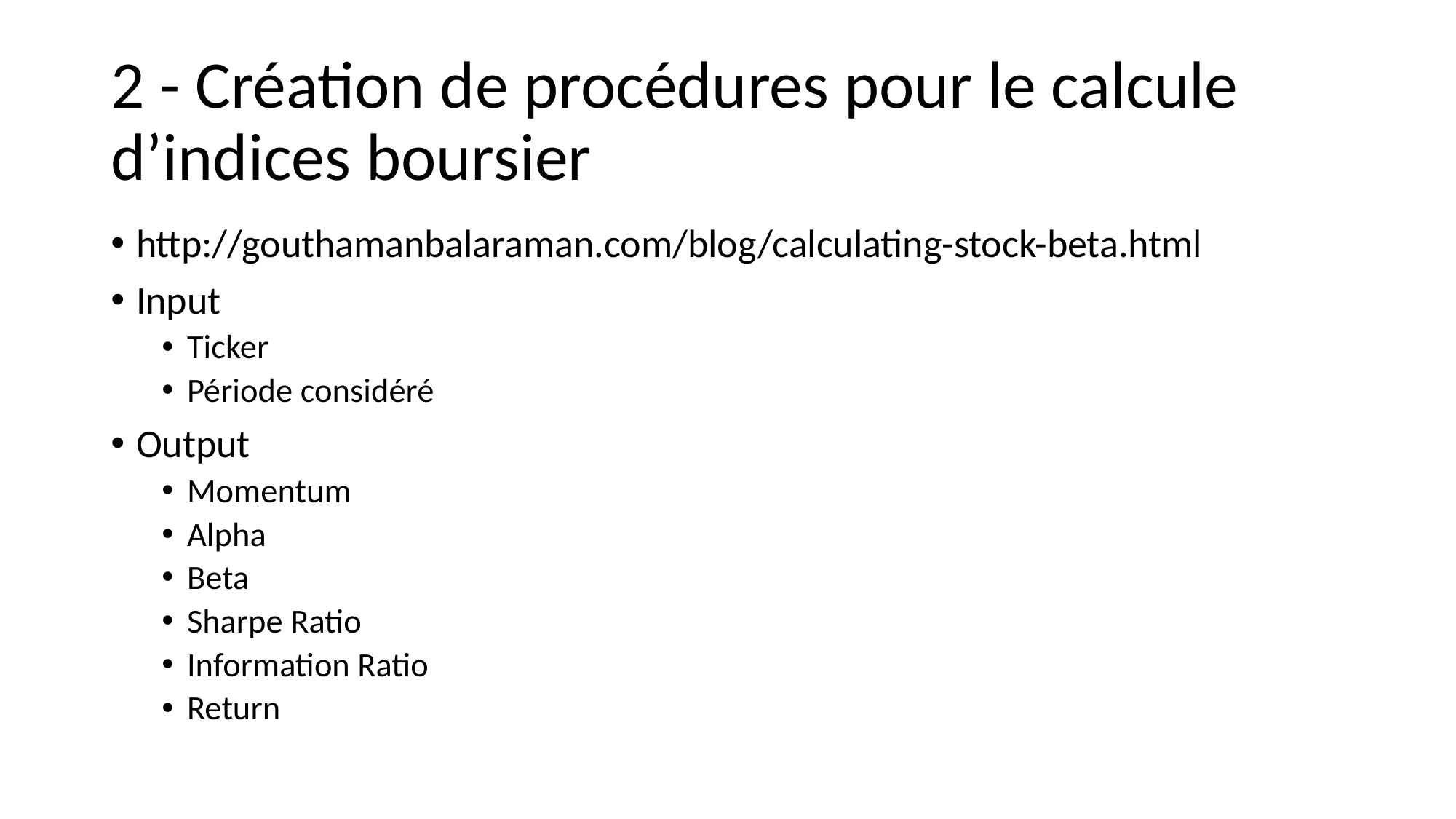

# 2 - Création de procédures pour le calcule d’indices boursier
http://gouthamanbalaraman.com/blog/calculating-stock-beta.html
Input
Ticker
Période considéré
Output
Momentum
Alpha
Beta
Sharpe Ratio
Information Ratio
Return